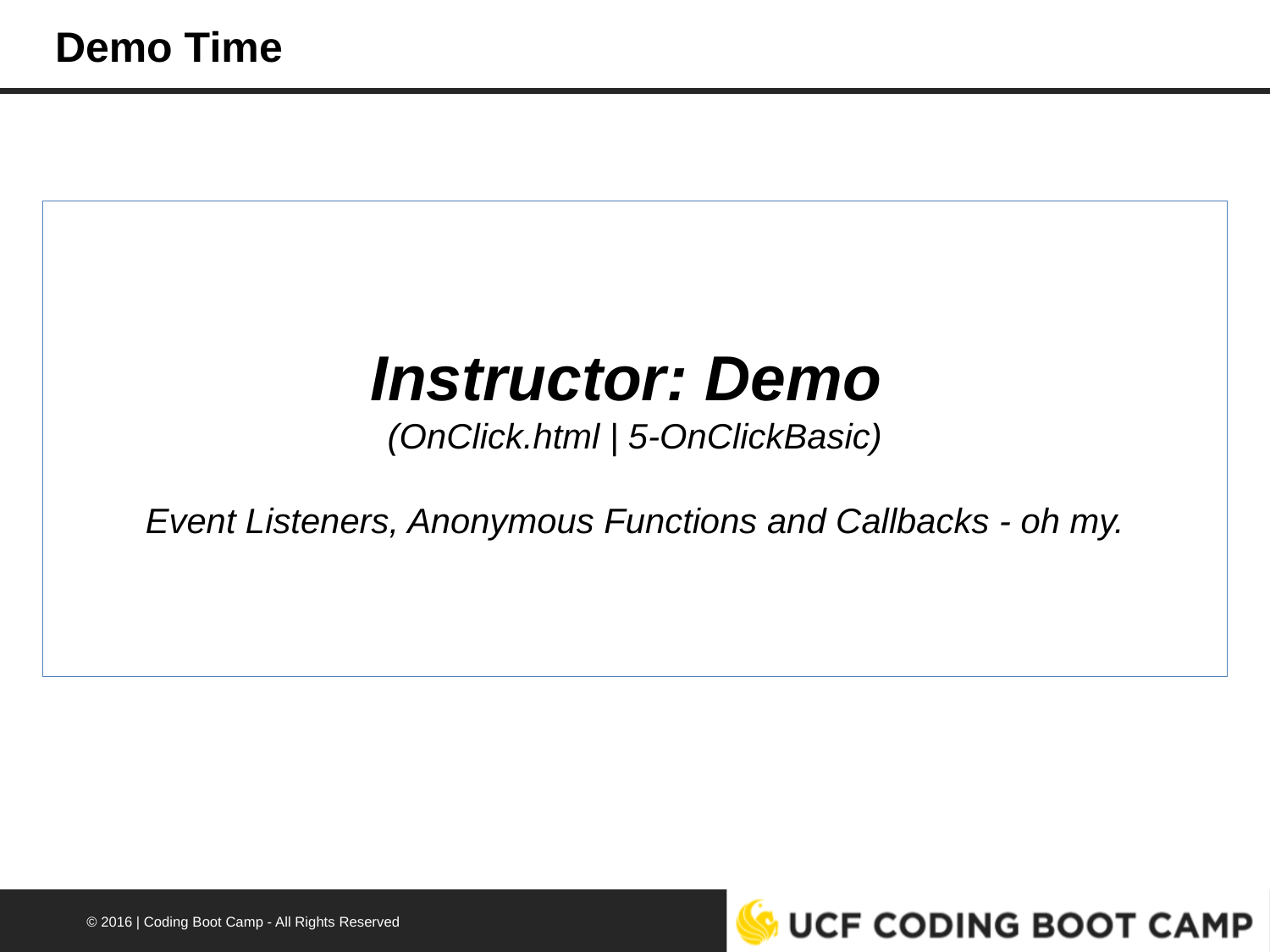

# Demo Time
Instructor: Demo
(OnClick.html | 5-OnClickBasic)

Event Listeners, Anonymous Functions and Callbacks - oh my.